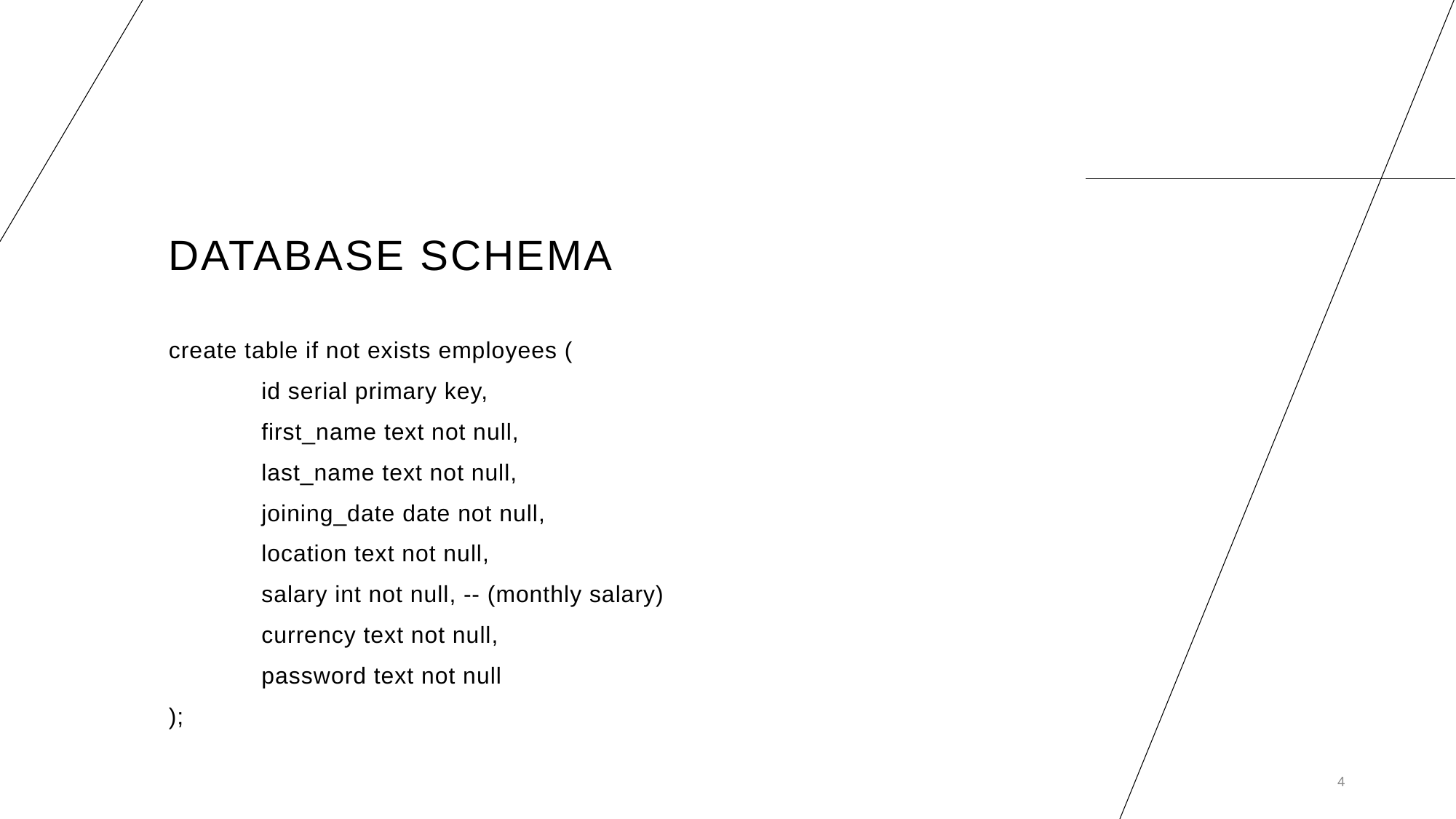

# Database schema
create table if not exists employees (
	id serial primary key,
	first_name text not null,
	last_name text not null,
	joining_date date not null,
	location text not null,
	salary int not null, -- (monthly salary)
	currency text not null,
	password text not null
);
4